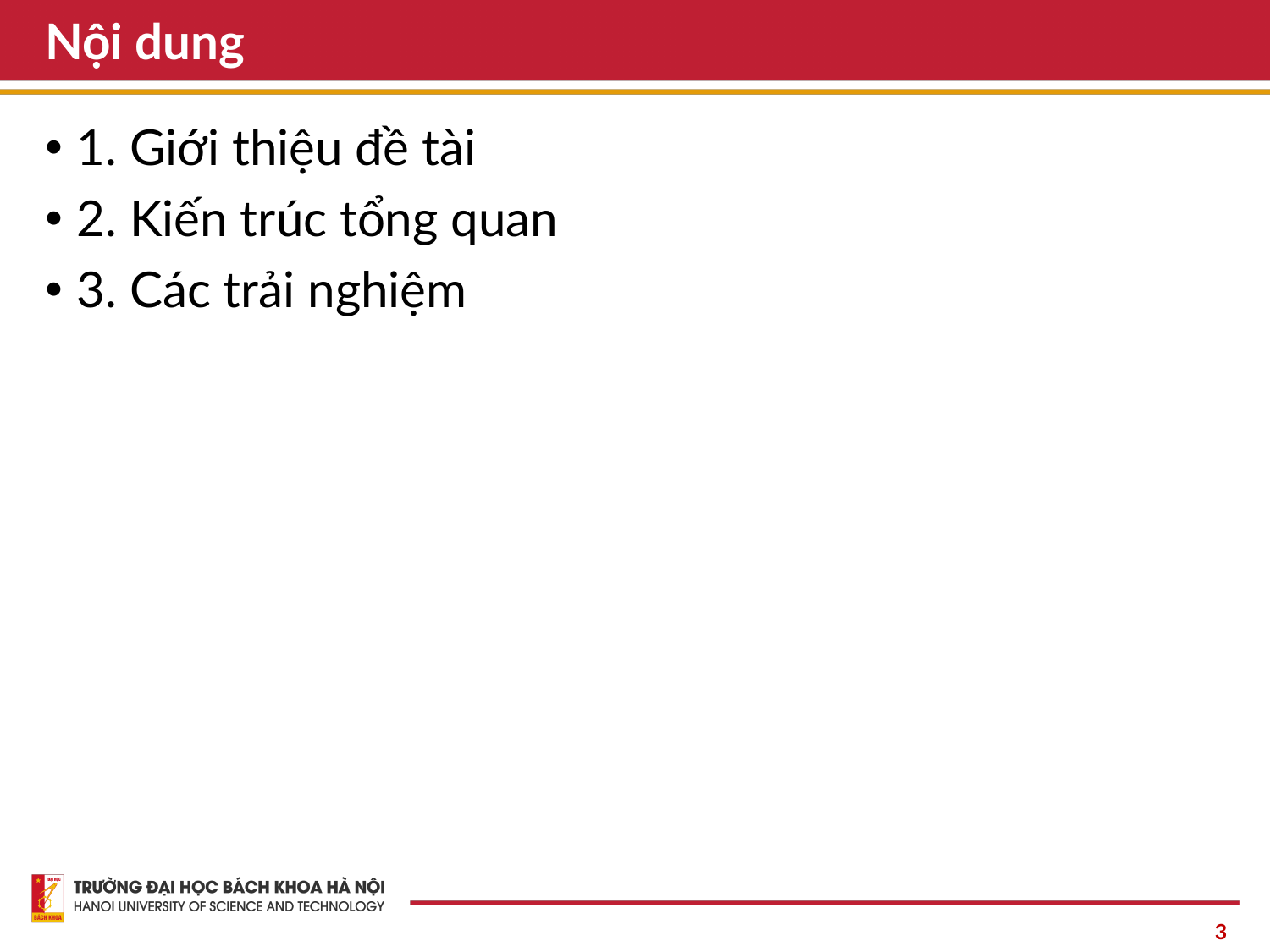

# Nội dung
1. Giới thiệu đề tài
2. Kiến trúc tổng quan
3. Các trải nghiệm
3